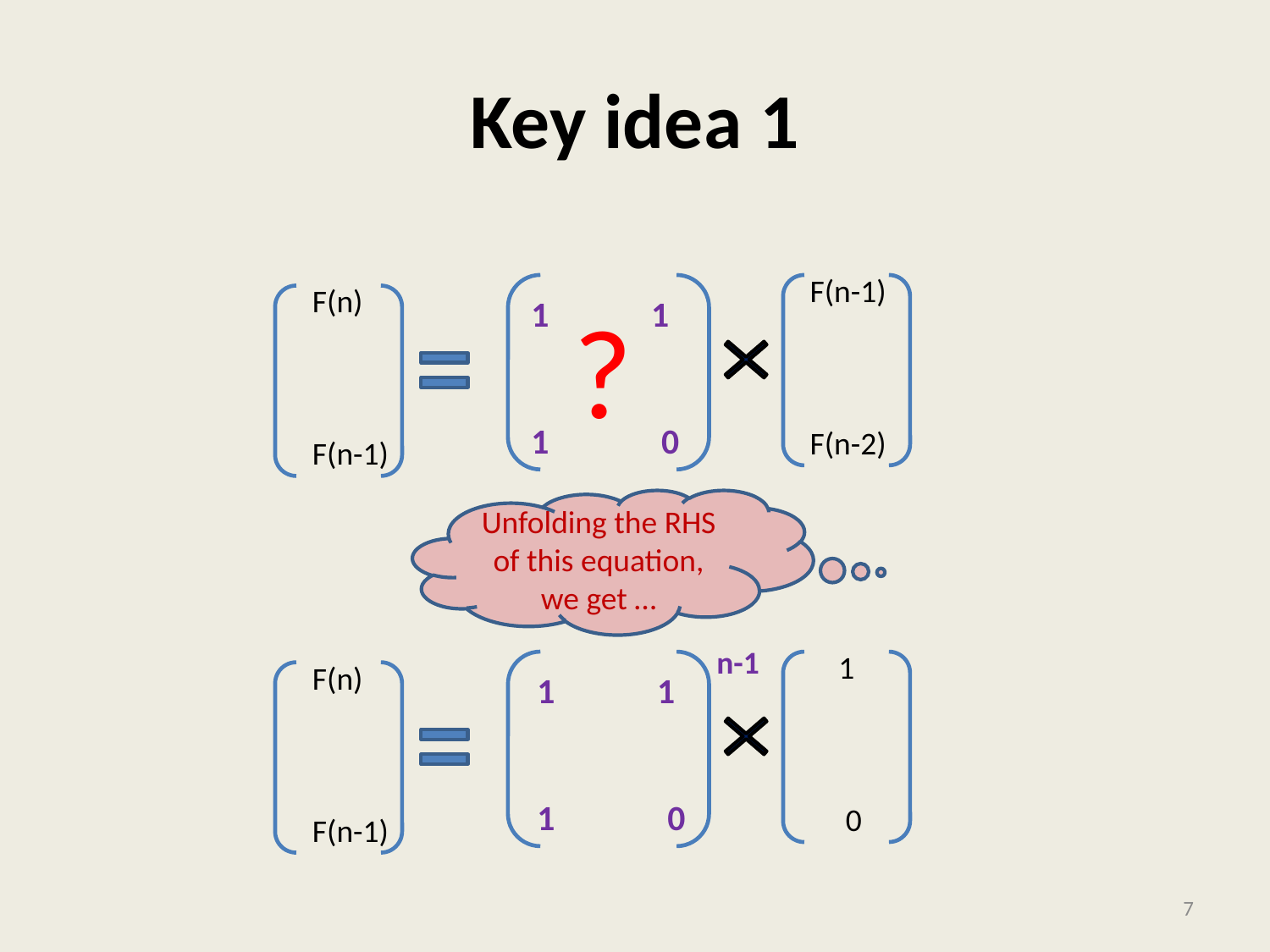

# Key idea 1

F(n-1)

F(n-2)

F(n)

F(n-1)

         1

1              0
?
Unfolding the RHS of this equation, we get …
n-1
    1

     0

F(n)

F(n-1)

         1

1              0
7